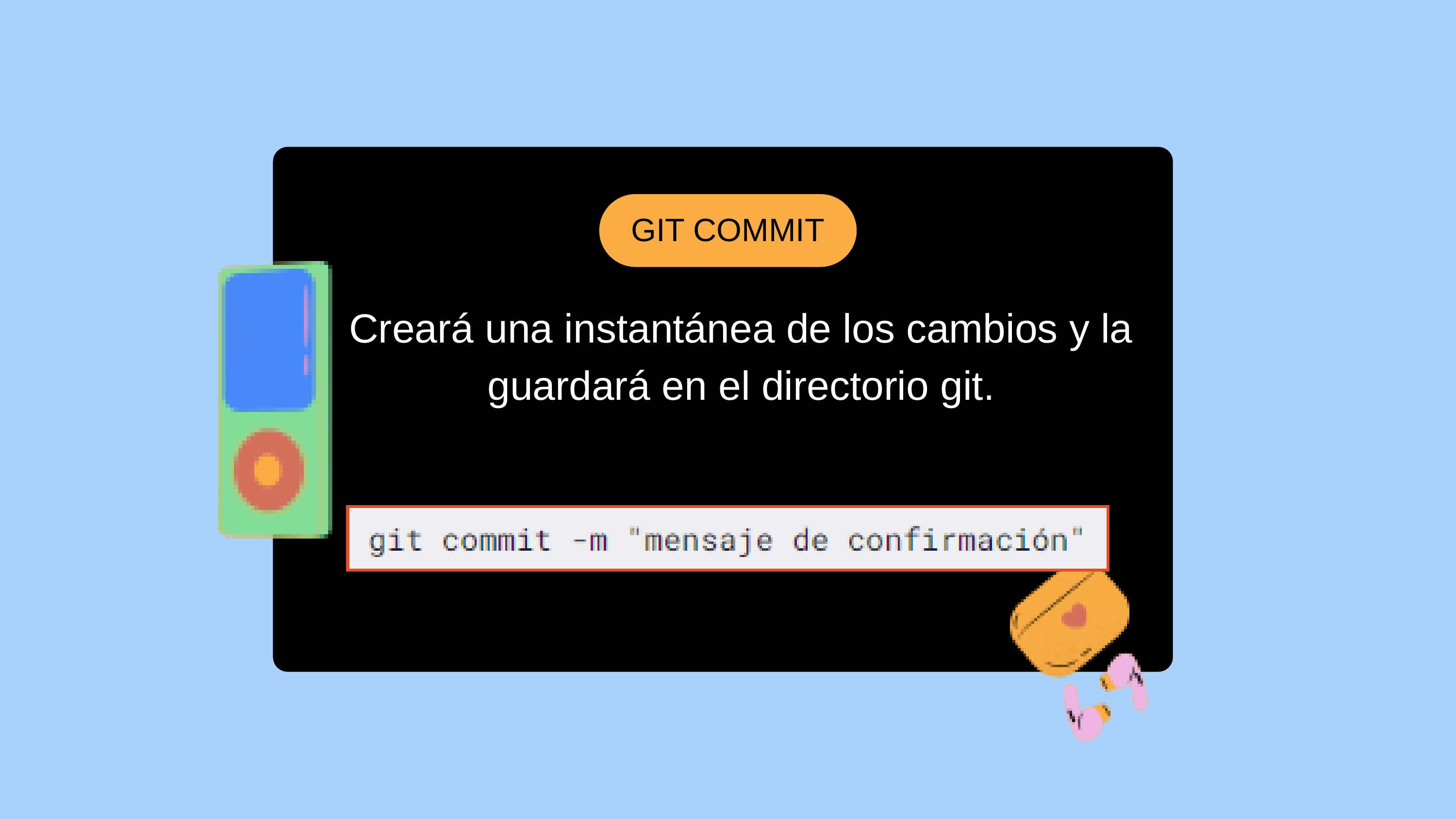

GIT COMMIT

Creará una instantánea de los cambios y la guardará en el directorio git.